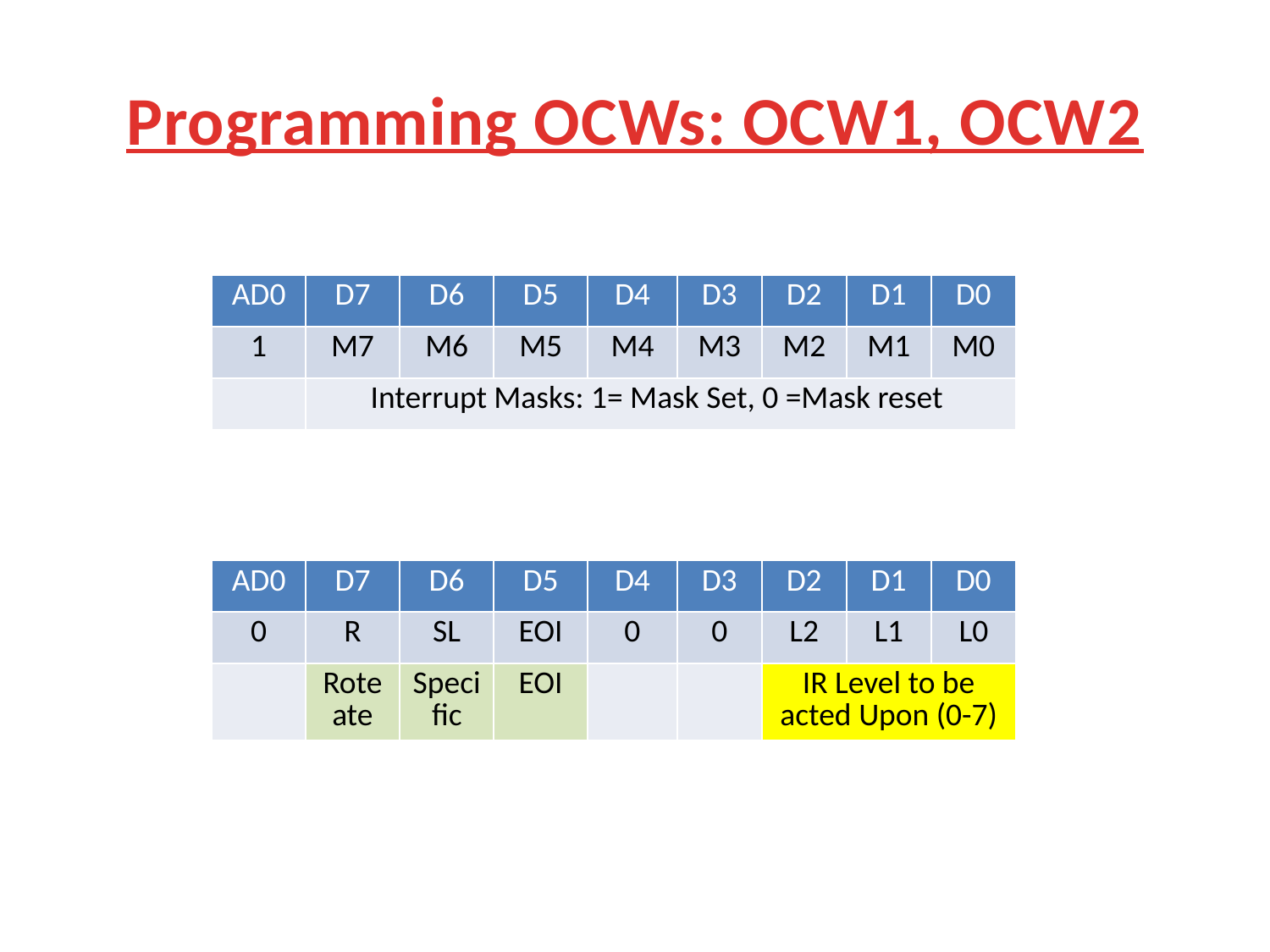

# Programming OCWs: OCW1, OCW2
| AD0 | D7 | D6 | D5 | D4 | D3 | D2 | D1 | D0 |
| --- | --- | --- | --- | --- | --- | --- | --- | --- |
| 1 | M7 | M6 | M5 | M4 | M3 | M2 | M1 | M0 |
|  | Interrupt Masks: 1= Mask Set, 0 =Mask reset |  |  |  |  |  |  |  |
| AD0 | D7 | D6 | D5 | D4 | D3 | D2 | D1 | D0 |
| --- | --- | --- | --- | --- | --- | --- | --- | --- |
| 0 | R | SL | EOI | 0 | 0 | L2 | L1 | L0 |
|  | Roteate | Specific | EOI |  |  | IR Level to be acted Upon (0-7) |  |  |